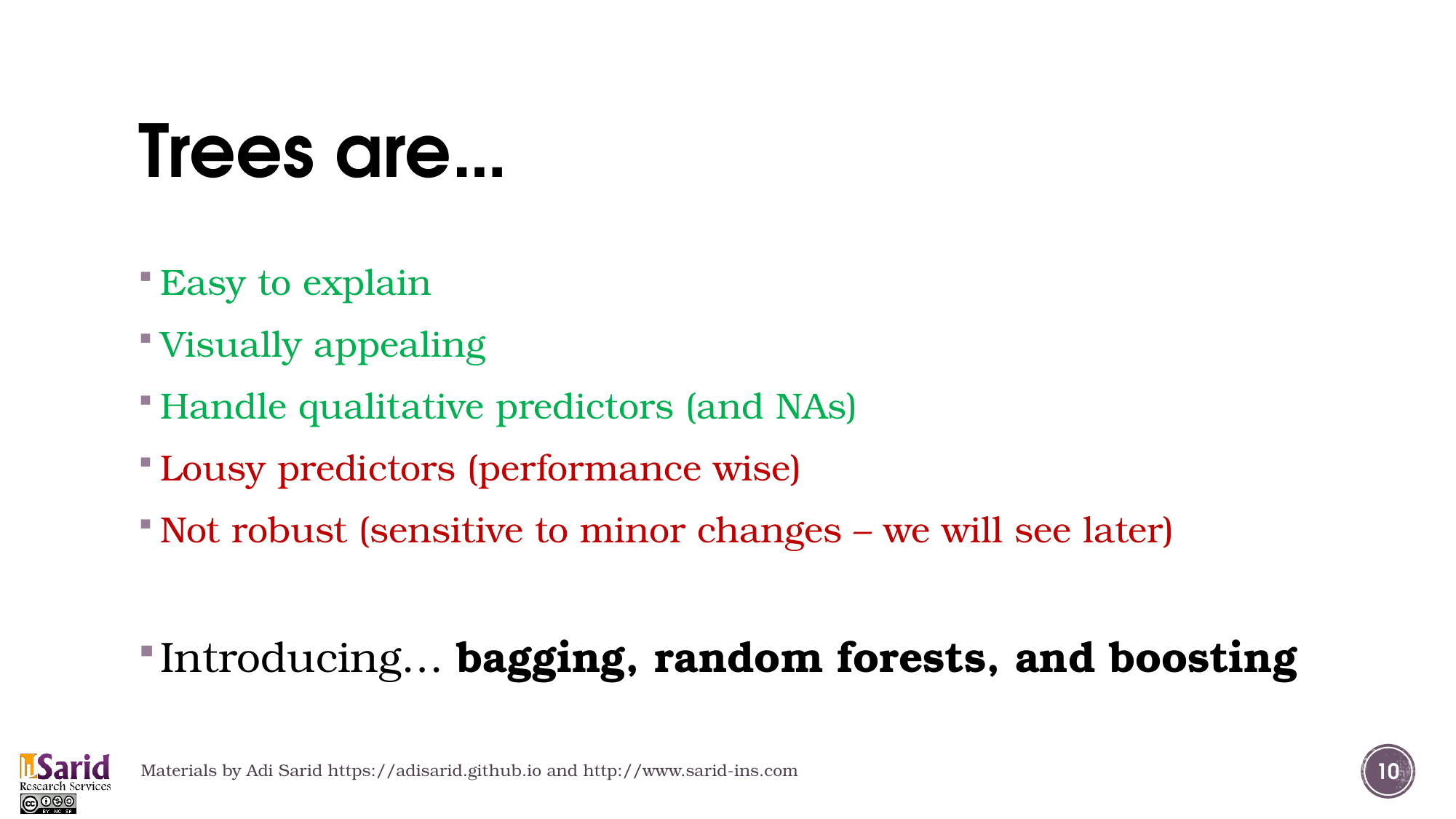

# Trees are…
Easy to explain
Visually appealing
Handle qualitative predictors (and NAs)
Lousy predictors (performance wise)
Not robust (sensitive to minor changes – we will see later)

Introducing… bagging, random forests, and boosting
Materials by Adi Sarid https://adisarid.github.io and http://www.sarid-ins.com
10